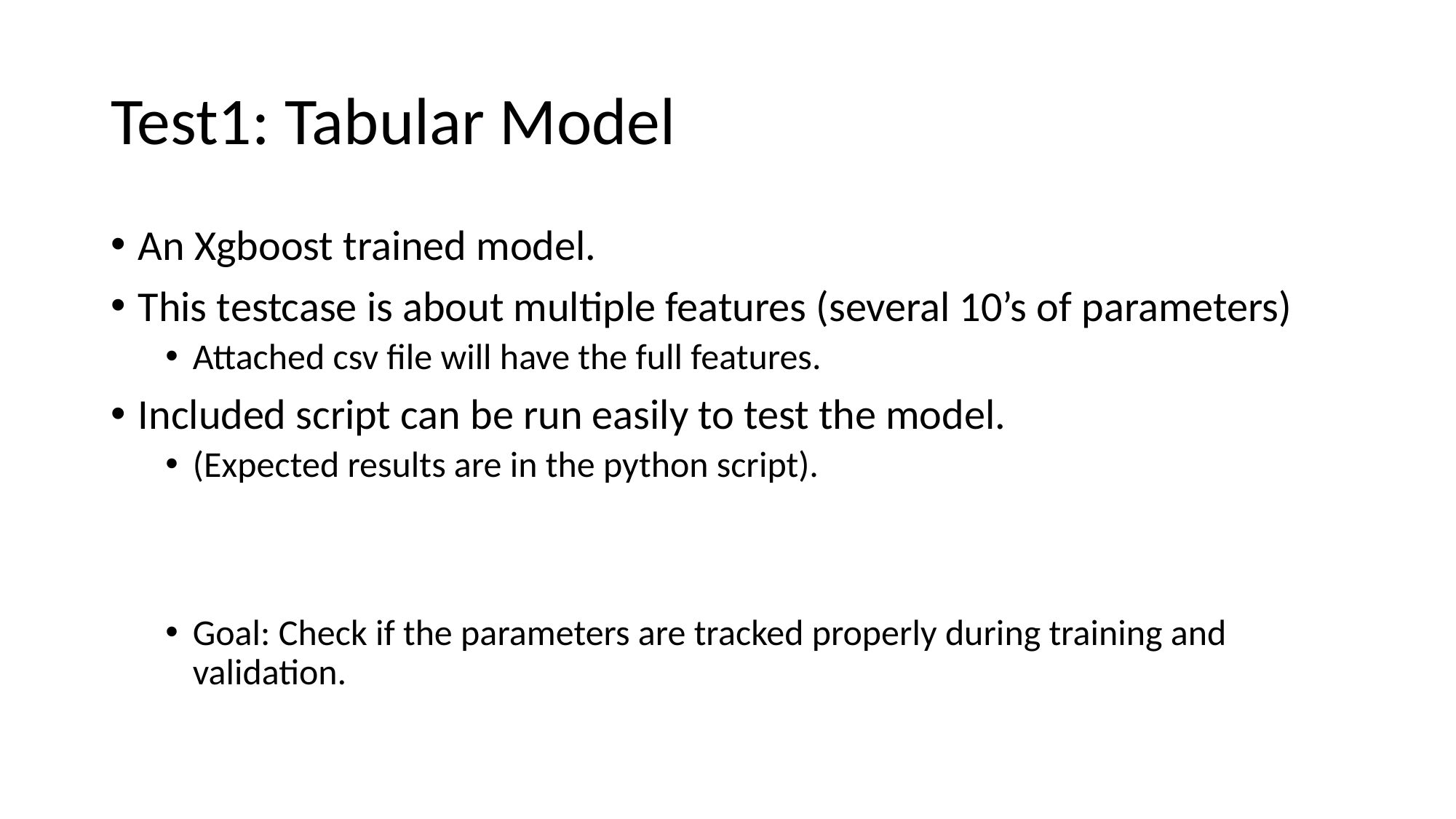

# Test1: Tabular Model
An Xgboost trained model.
This testcase is about multiple features (several 10’s of parameters)
Attached csv file will have the full features.
Included script can be run easily to test the model.
(Expected results are in the python script).

Goal: Check if the parameters are tracked properly during training and validation.